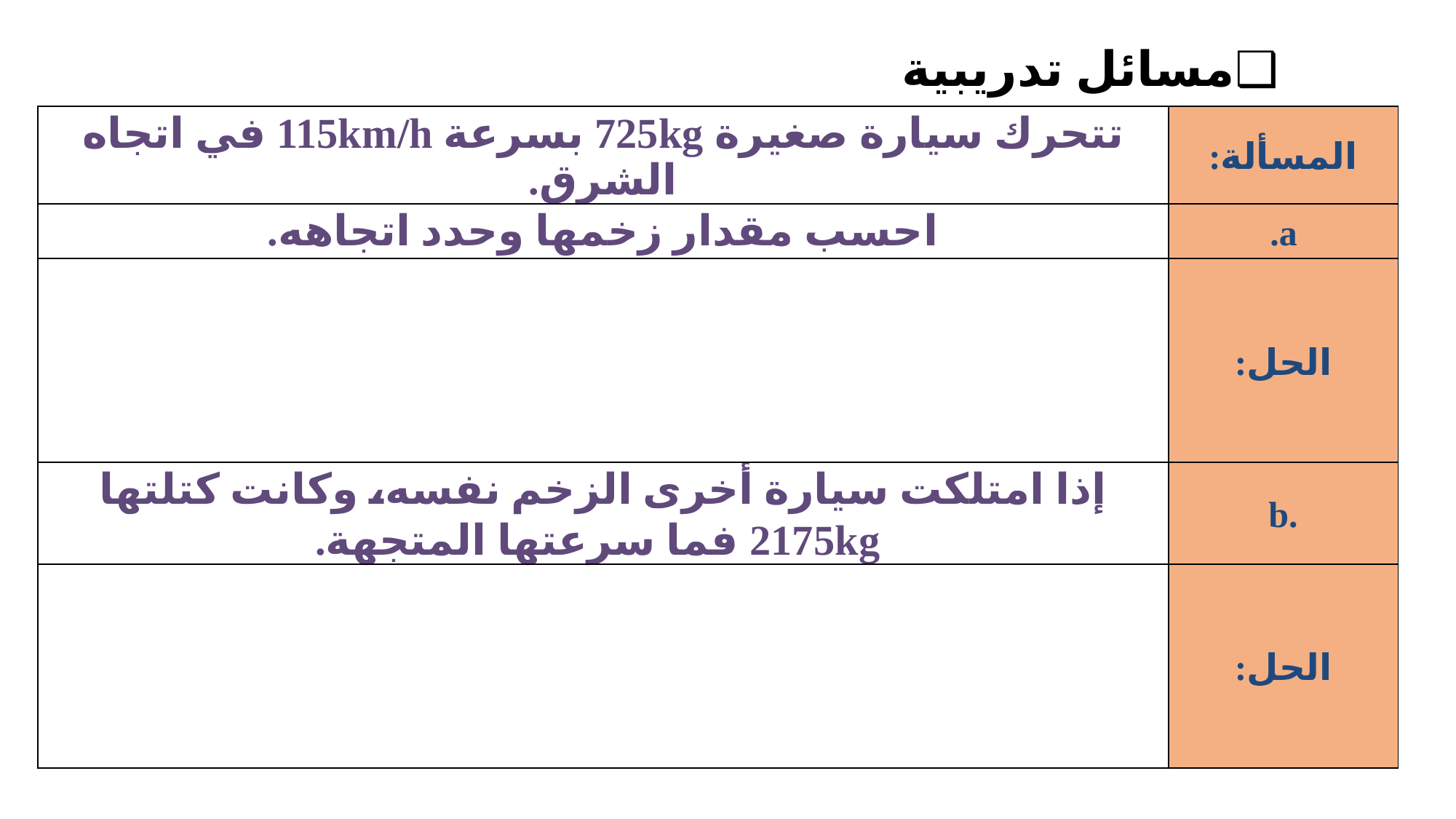

# ❑مسائل تدريبية
| تتحرك سيارة صغيرة 725kg بسرعة 115km/h في اتجاه الشرق. | المسألة: |
| --- | --- |
| احسب مقدار زخمها وحدد اتجاهه. | .a |
|  | الحل: |
| إذا امتلكت سيارة أخرى الزخم نفسه، وكانت كتلتها 2175kg فما سرعتها المتجهة. | .b |
|  | الحل: |